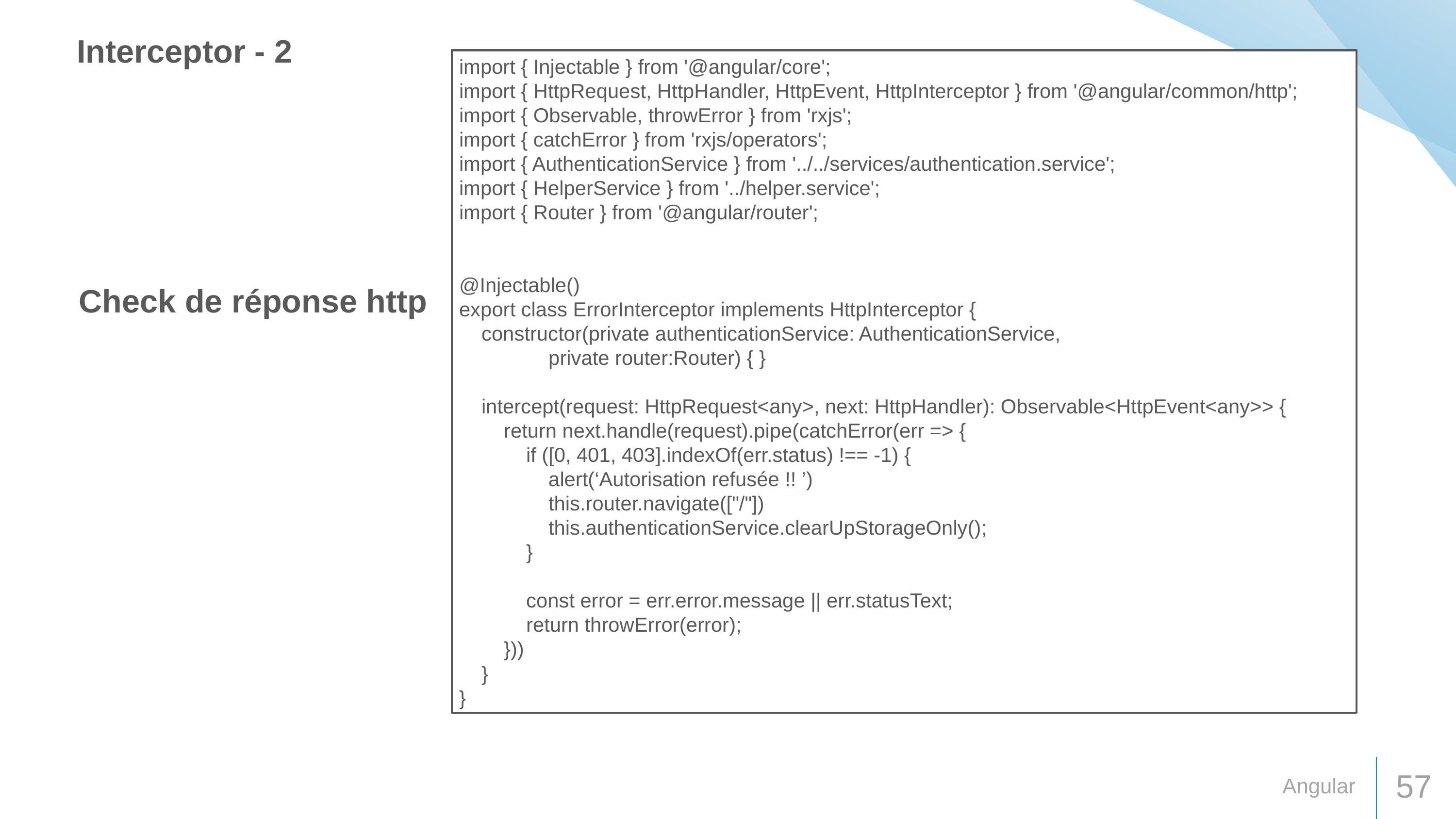

Interceptor - 2
import { Injectable } from '@angular/core';
import { HttpRequest, HttpHandler, HttpEvent, HttpInterceptor } from '@angular/common/http';
import { Observable, throwError } from 'rxjs';
import { catchError } from 'rxjs/operators';
import { AuthenticationService } from '../../services/authentication.service';
import { HelperService } from '../helper.service';
import { Router } from '@angular/router';
@Injectable()
export class ErrorInterceptor implements HttpInterceptor {
    constructor(private authenticationService: AuthenticationService,
                private router:Router) { }
    intercept(request: HttpRequest<any>, next: HttpHandler): Observable<HttpEvent<any>> {
        return next.handle(request).pipe(catchError(err => {
            if ([0, 401, 403].indexOf(err.status) !== -1) {
                alert(‘Autorisation refusée !! ’)
                this.router.navigate(["/"])
                this.authenticationService.clearUpStorageOnly();
            }
            const error = err.error.message || err.statusText;
            return throwError(error);
        }))
    }
}
Check de réponse http
Angular
57